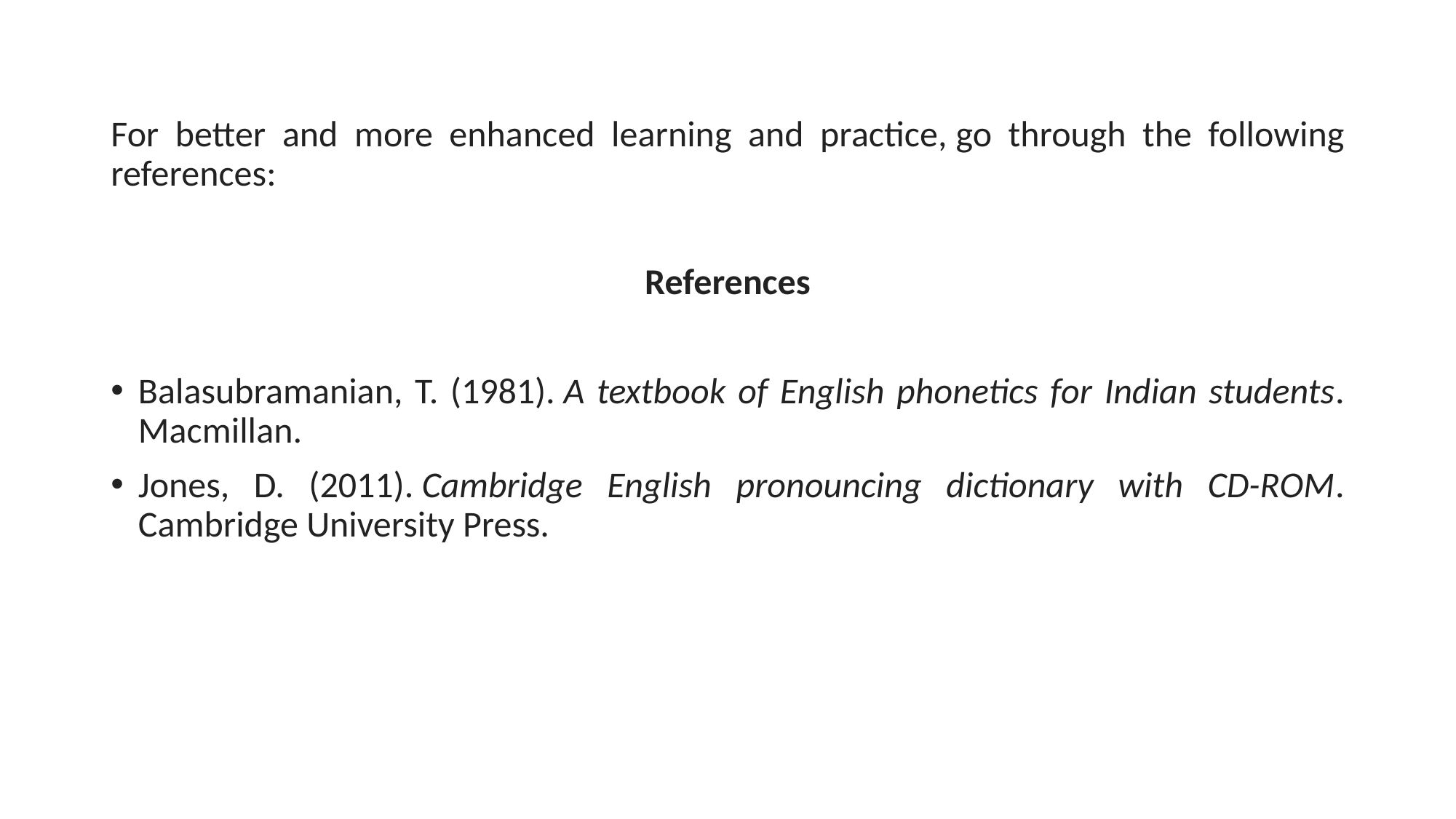

For better and more enhanced learning and practice, go through the following references:

References

Balasubramanian, T. (1981). A textbook of English phonetics for Indian students. Macmillan.
Jones, D. (2011). Cambridge English pronouncing dictionary with CD-ROM. Cambridge University Press.